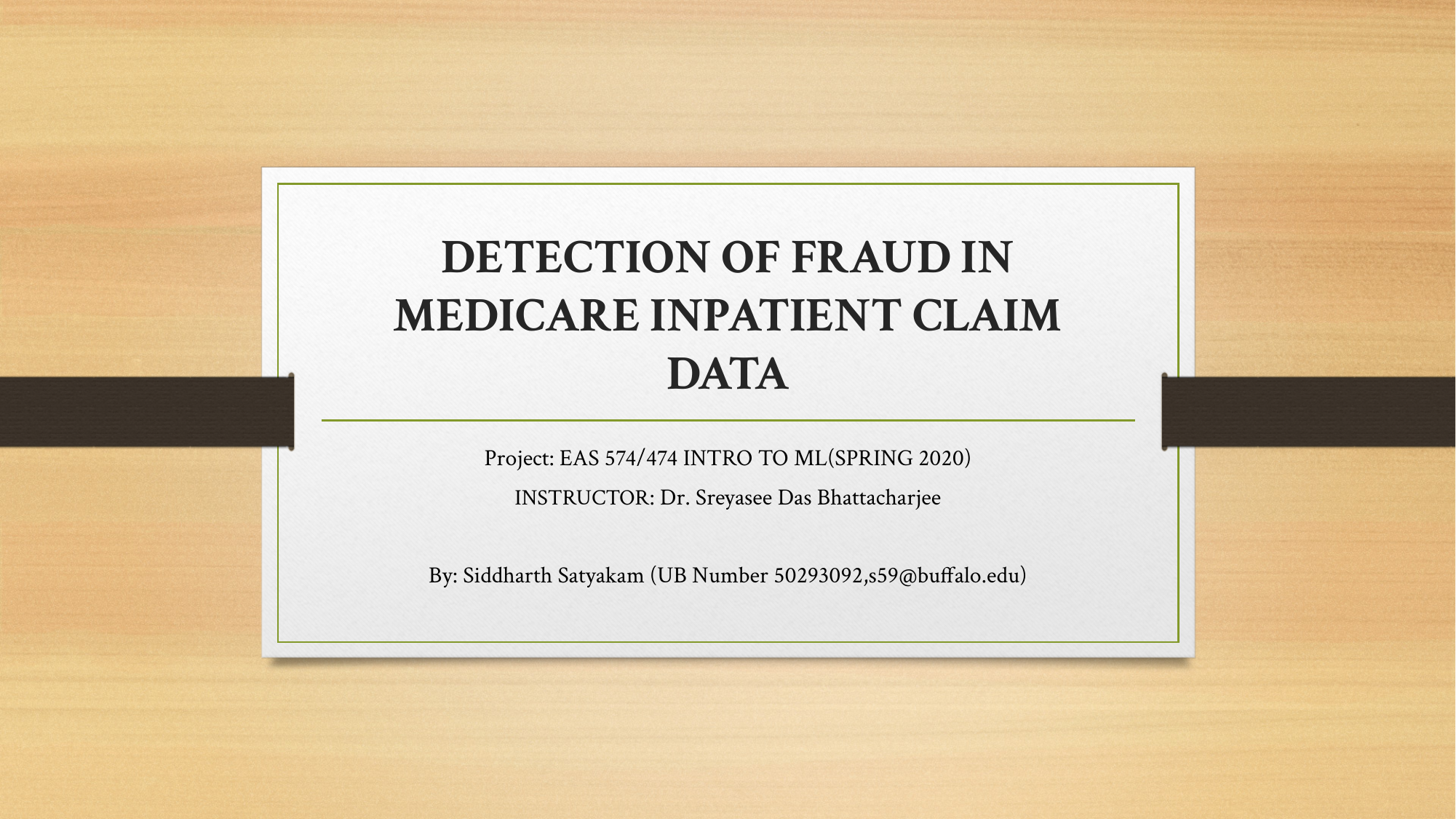

# DETECTION OF FRAUD IN MEDICARE INPATIENT CLAIM DATA
Project: EAS 574/474 INTRO TO ML(SPRING 2020)
INSTRUCTOR: Dr. Sreyasee Das Bhattacharjee

By: Siddharth Satyakam (UB Number 50293092,s59@buffalo.edu)